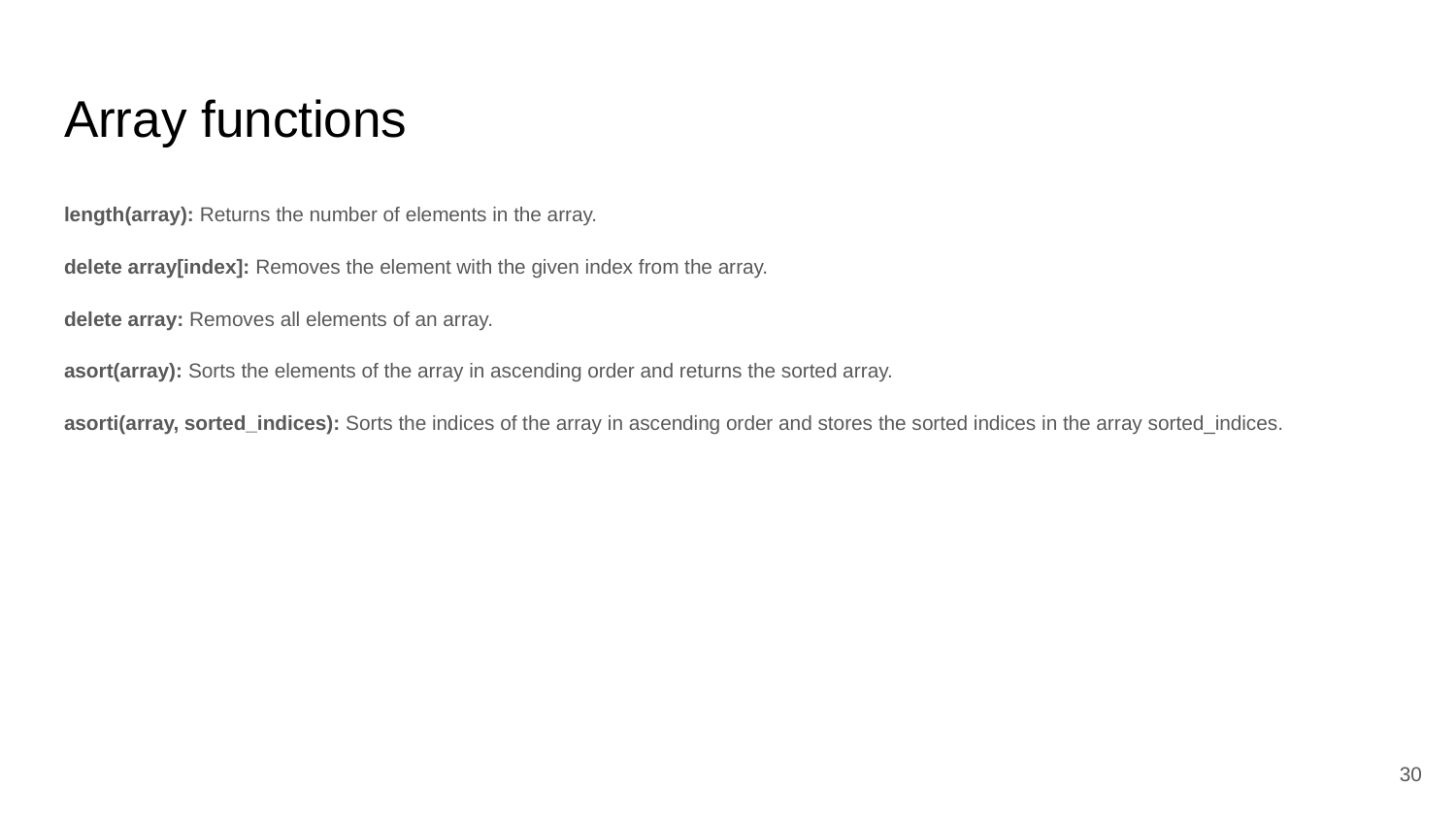

# Array functions
length(array): Returns the number of elements in the array.
delete array[index]: Removes the element with the given index from the array.
delete array: Removes all elements of an array.
asort(array): Sorts the elements of the array in ascending order and returns the sorted array.
asorti(array, sorted_indices): Sorts the indices of the array in ascending order and stores the sorted indices in the array sorted_indices.

30